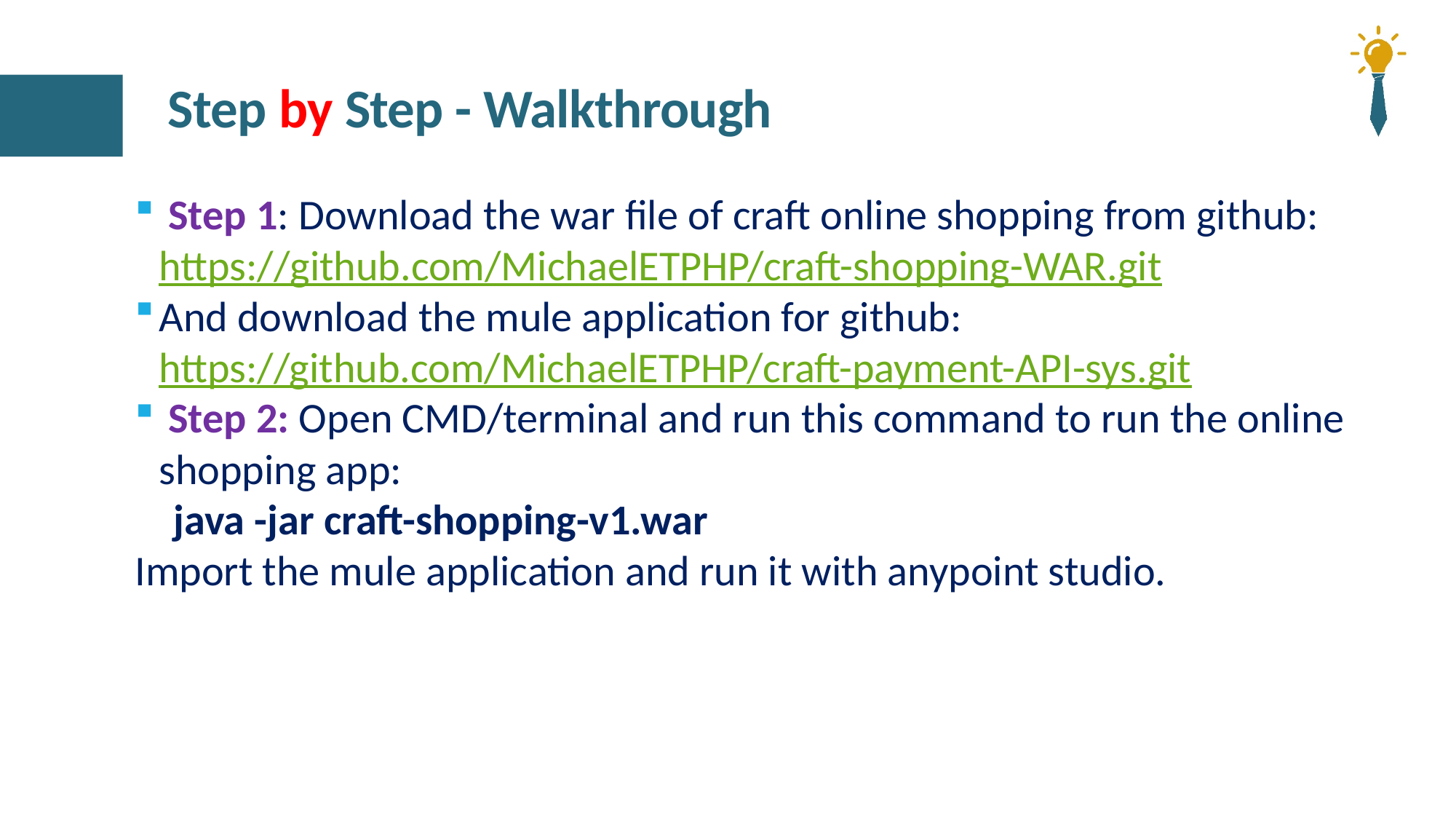

# Step by Step - Walkthrough
 Step 1: Download the war file of craft online shopping from github: https://github.com/MichaelETPHP/craft-shopping-WAR.git
And download the mule application for github: https://github.com/MichaelETPHP/craft-payment-API-sys.git
 Step 2: Open CMD/terminal and run this command to run the online shopping app:
    java -jar craft-shopping-v1.war
Import the mule application and run it with anypoint studio.